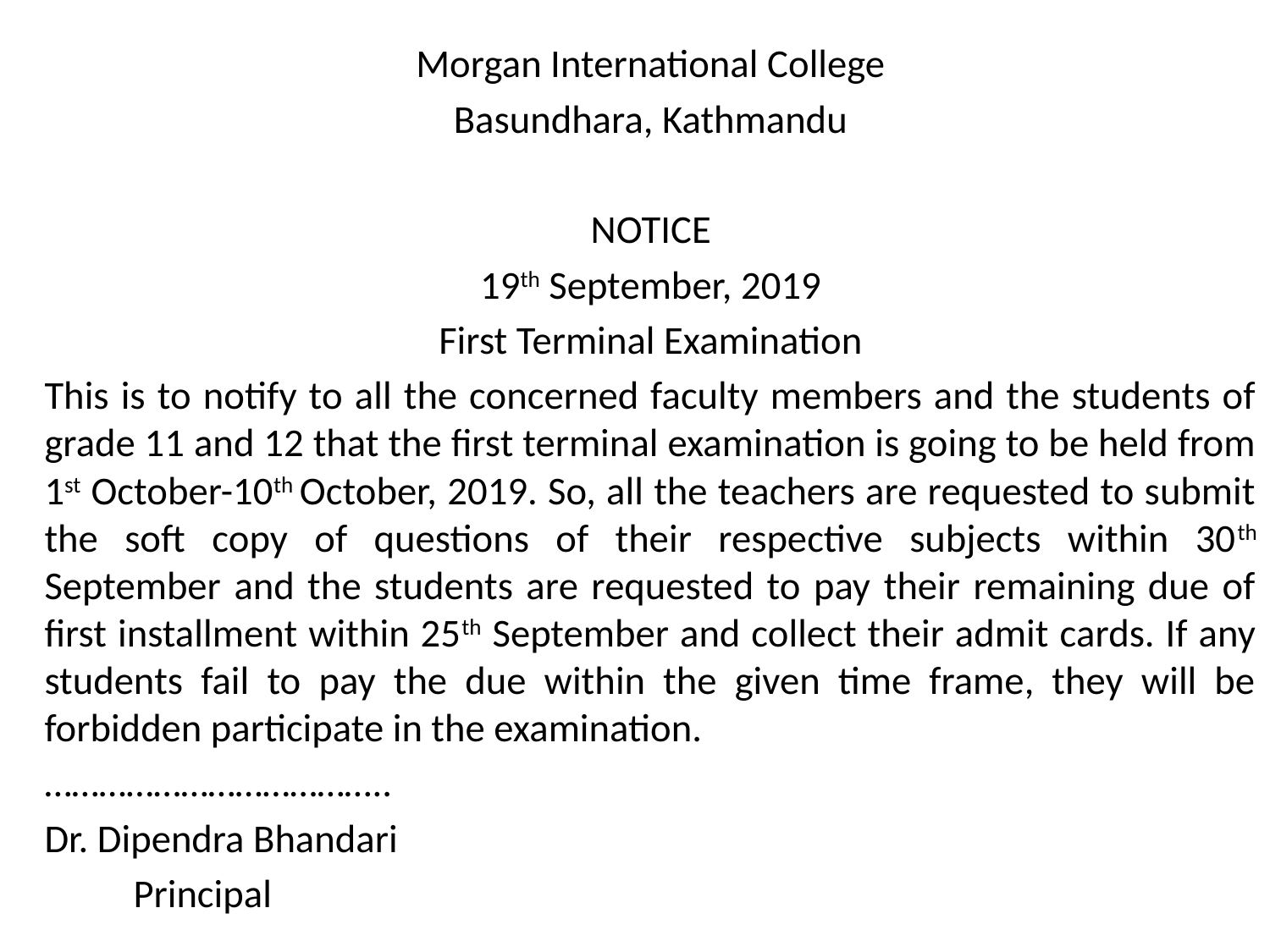

Morgan International College
Basundhara, Kathmandu

NOTICE
19th September, 2019
First Terminal Examination
This is to notify to all the concerned faculty members and the students of grade 11 and 12 that the first terminal examination is going to be held from 1st October-10th October, 2019. So, all the teachers are requested to submit the soft copy of questions of their respective subjects within 30th September and the students are requested to pay their remaining due of first installment within 25th September and collect their admit cards. If any students fail to pay the due within the given time frame, they will be forbidden participate in the examination.
………………………………..
Dr. Dipendra Bhandari
          Principal